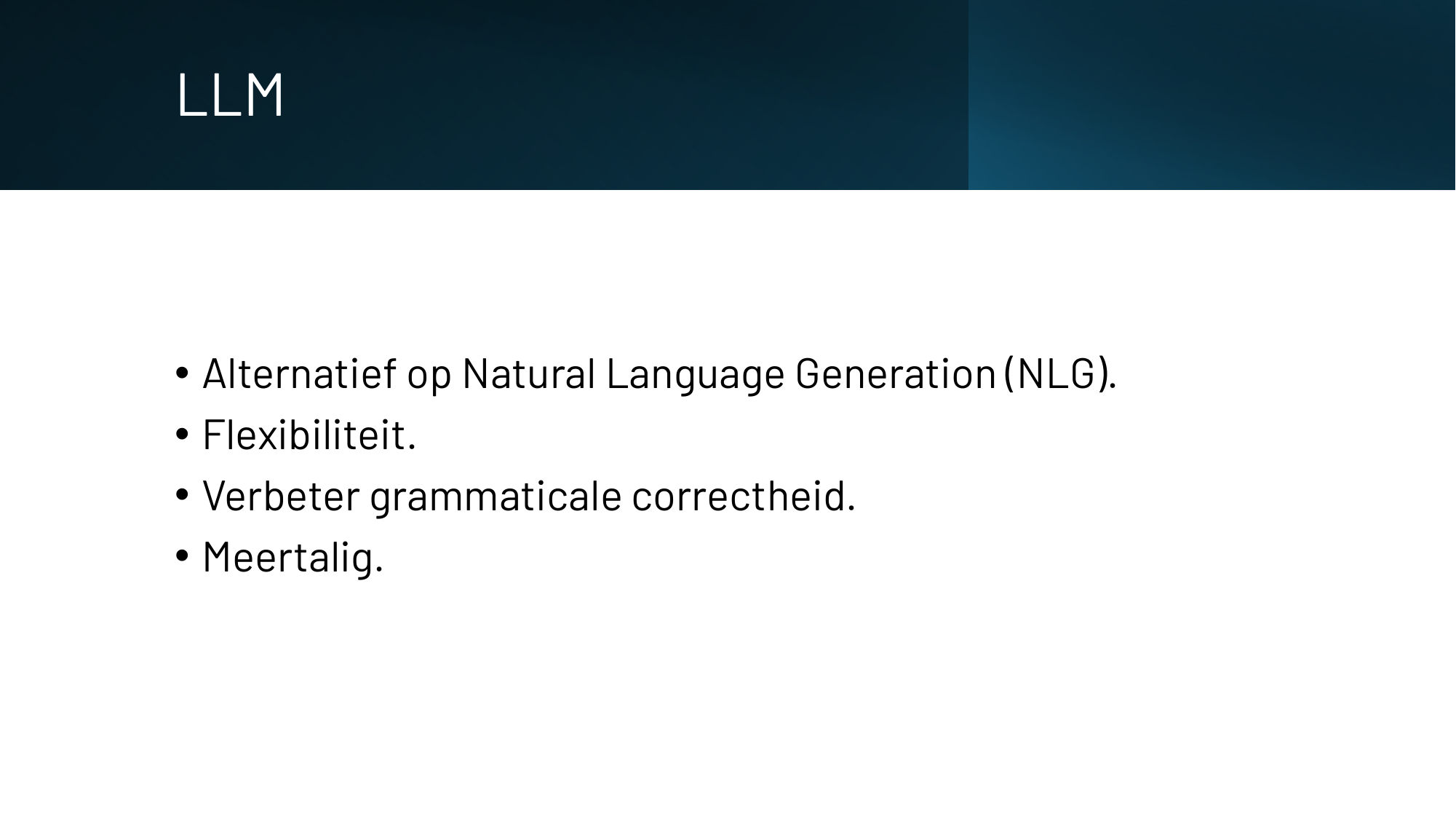

# LLM
Alternatief op Natural Language Generation (NLG).
Flexibiliteit.
Verbeter grammaticale correctheid.
Meertalig.